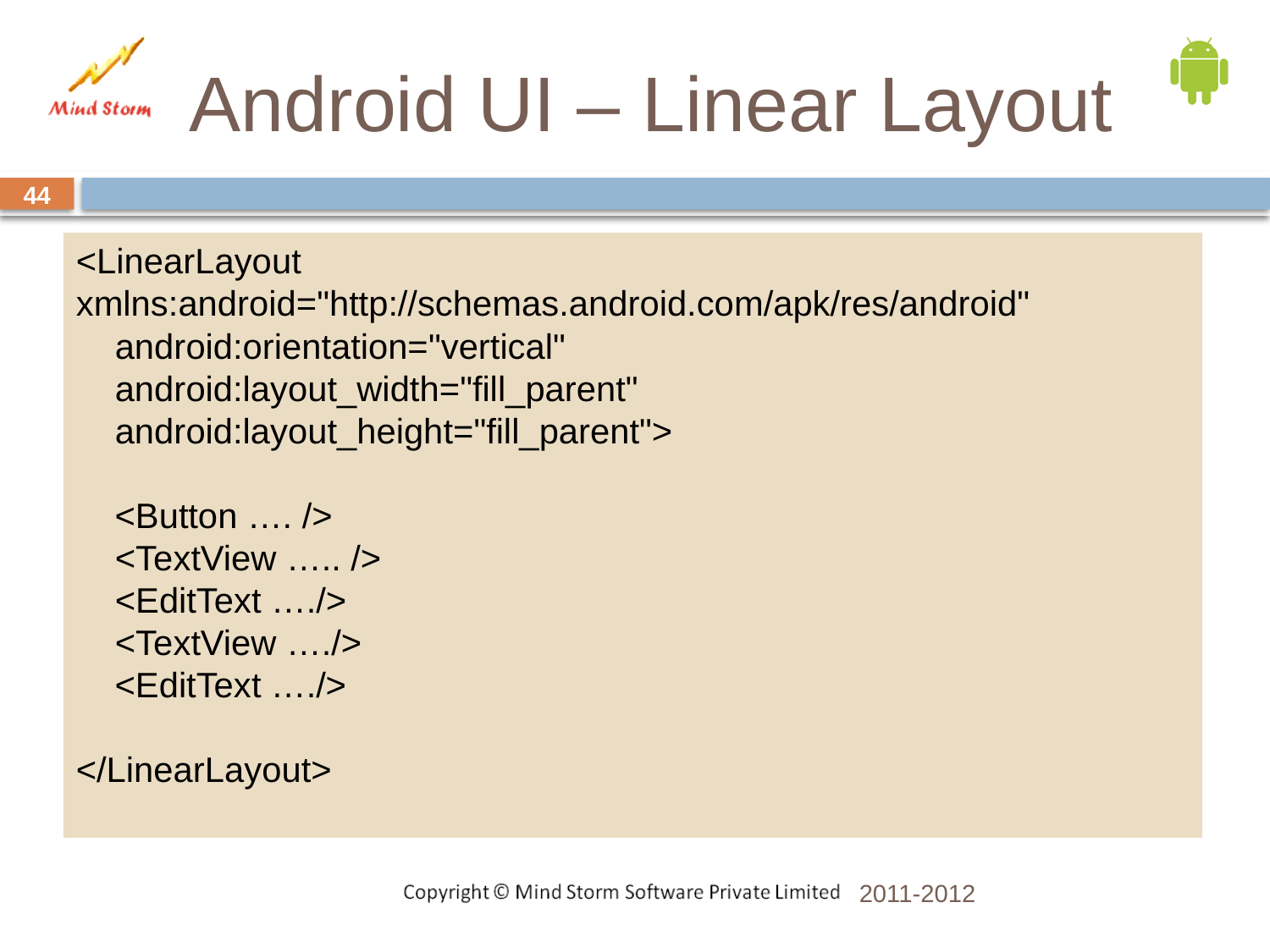

# Android UI – Linear Layout
44
<LinearLayout xmlns:android="http://schemas.android.com/apk/res/android"
    android:orientation="vertical"
    android:layout_width="fill_parent"
    android:layout_height="fill_parent">

    <Button …. />
    <TextView ….. />
    <EditText …./>
    <TextView …./>
    <EditText …./>
</LinearLayout>

2011-2012